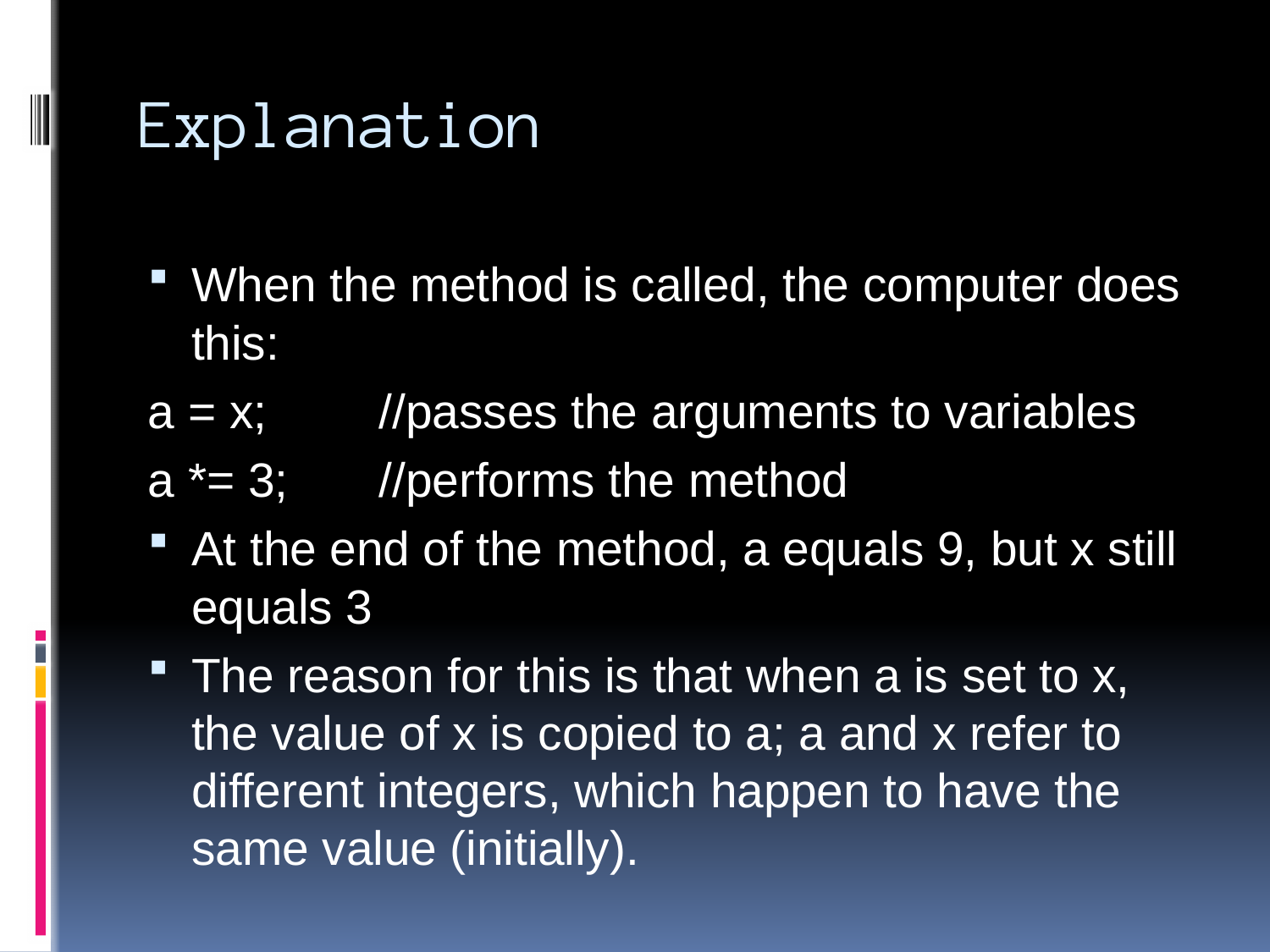

# Explanation
When the method is called, the computer does this:
a = x;		//passes the arguments to variables
a *= 3;	//performs the method
At the end of the method, a equals 9, but x still equals 3
The reason for this is that when a is set to x, the value of x is copied to a; a and x refer to different integers, which happen to have the same value (initially).